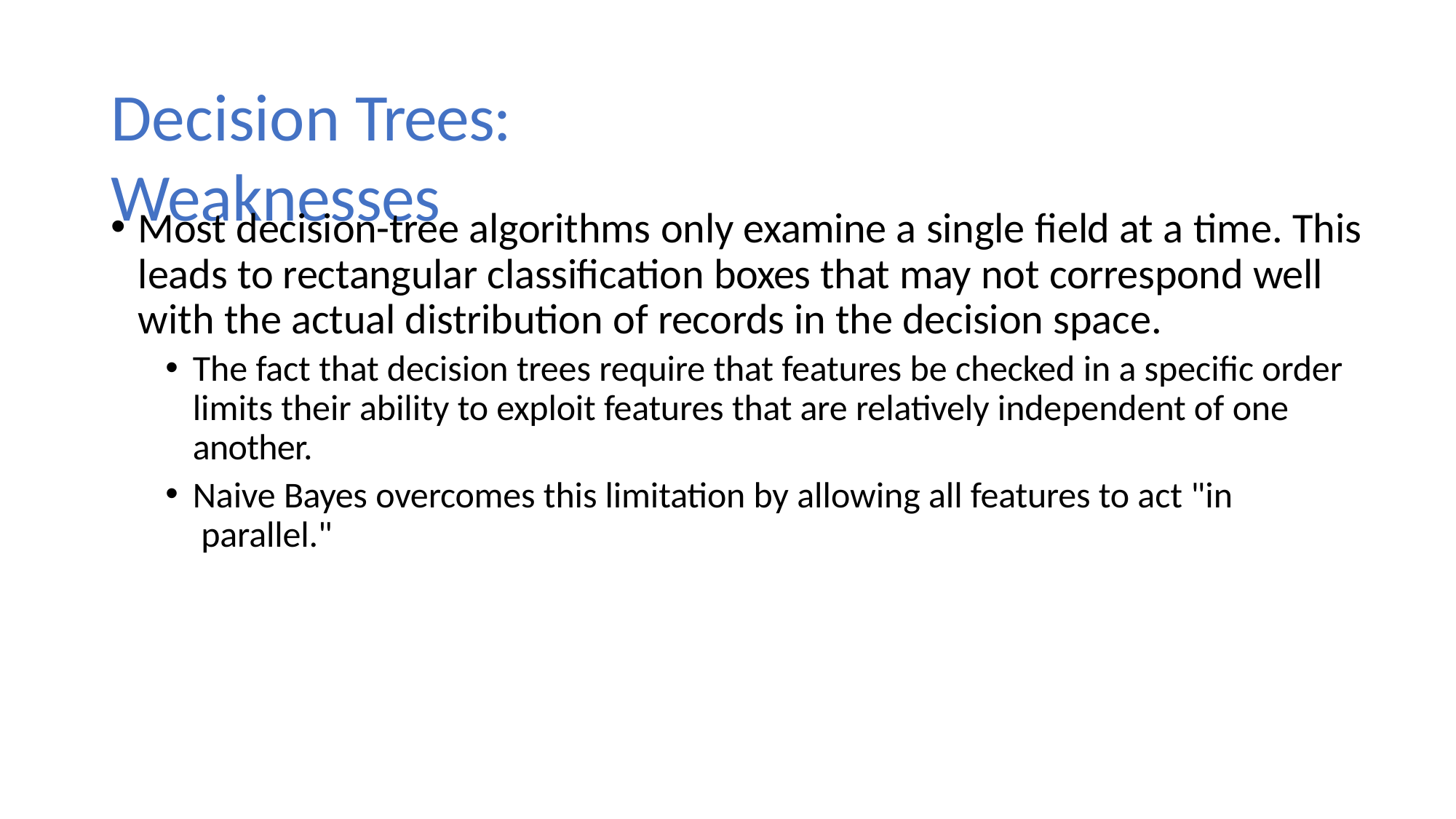

# Decision Trees: Weaknesses
Most decision-tree algorithms only examine a single field at a time. This  leads to rectangular classification boxes that may not correspond well  with the actual distribution of records in the decision space.
The fact that decision trees require that features be checked in a specific order  limits their ability to exploit features that are relatively independent of one  another.
Naive Bayes overcomes this limitation by allowing all features to act "in  parallel."